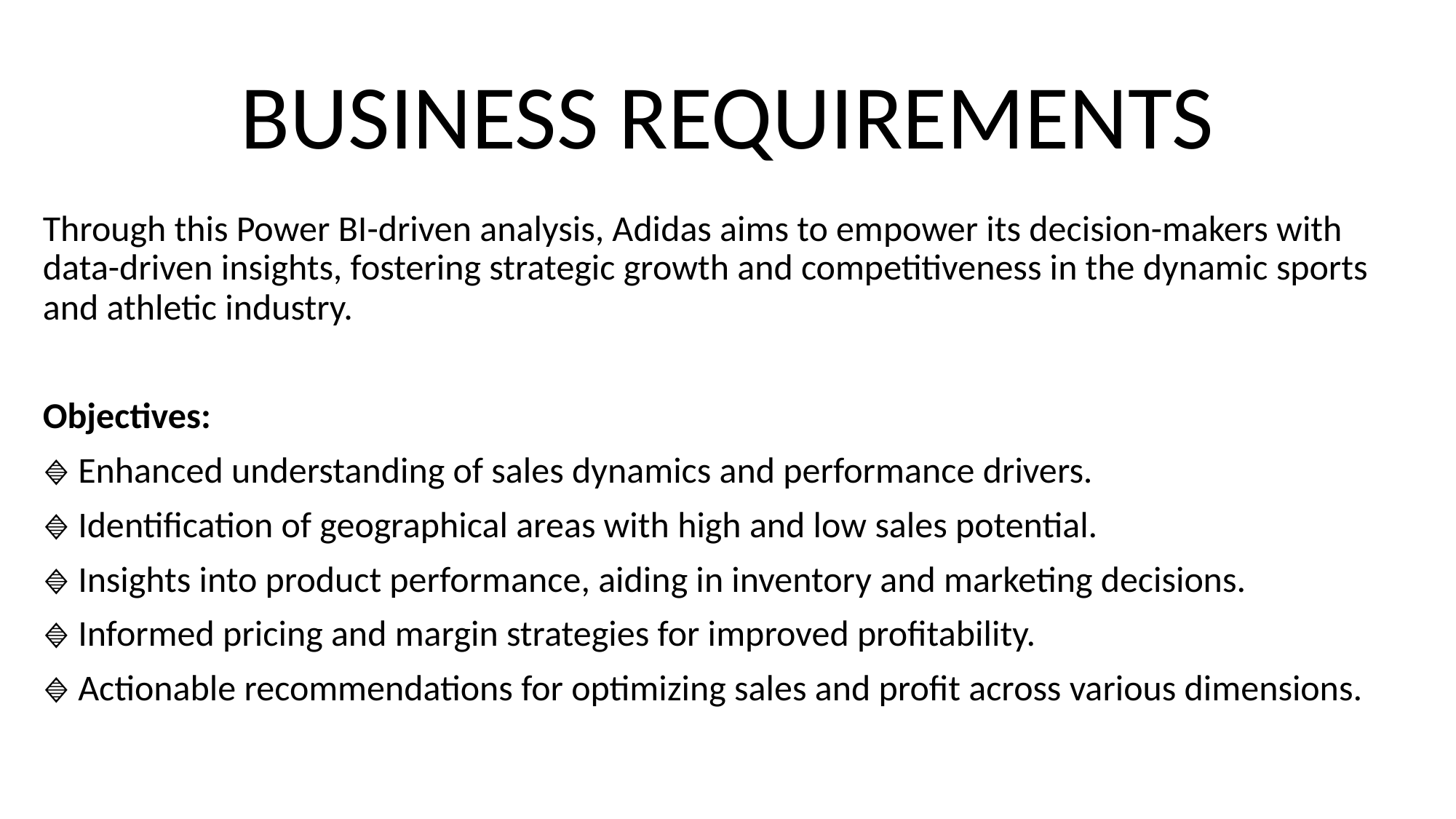

# BUSINESS REQUIREMENTS
Through this Power BI-driven analysis, Adidas aims to empower its decision-makers with data-driven insights, fostering strategic growth and competitiveness in the dynamic sports and athletic industry.

Objectives:
🔹 Enhanced understanding of sales dynamics and performance drivers.
🔹 Identification of geographical areas with high and low sales potential.
🔹 Insights into product performance, aiding in inventory and marketing decisions.
🔹 Informed pricing and margin strategies for improved profitability.
🔹 Actionable recommendations for optimizing sales and profit across various dimensions.